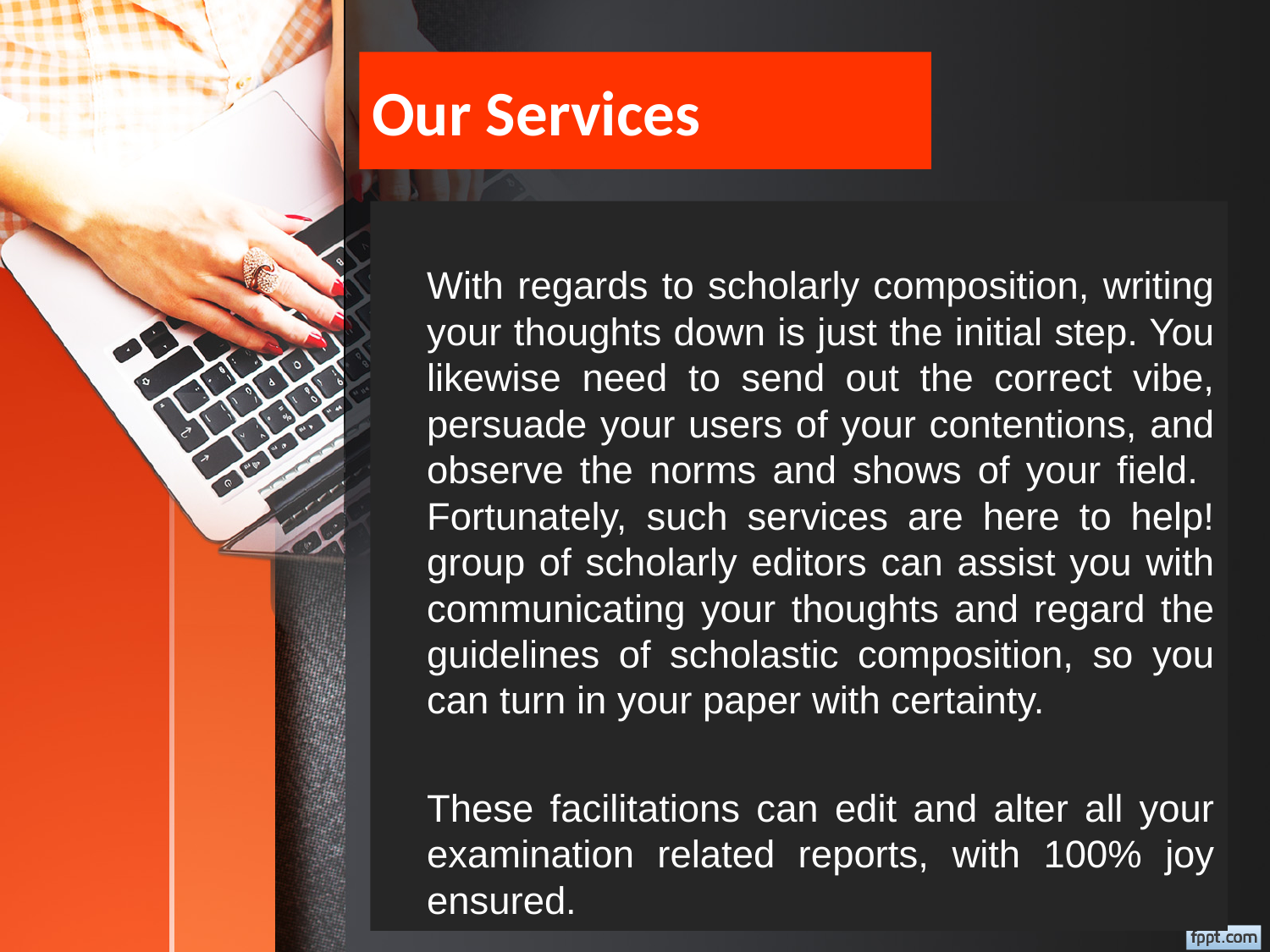

# Our Services

	With regards to scholarly composition, writing your thoughts down is just the initial step. You likewise need to send out the correct vibe, persuade your users of your contentions, and observe the norms and shows of your field.  Fortunately, such services are here to help! group of scholarly editors can assist you with communicating your thoughts and regard the guidelines of scholastic composition, so you can turn in your paper with certainty.

	These facilitations can edit and alter all your examination related reports, with 100% joy ensured.